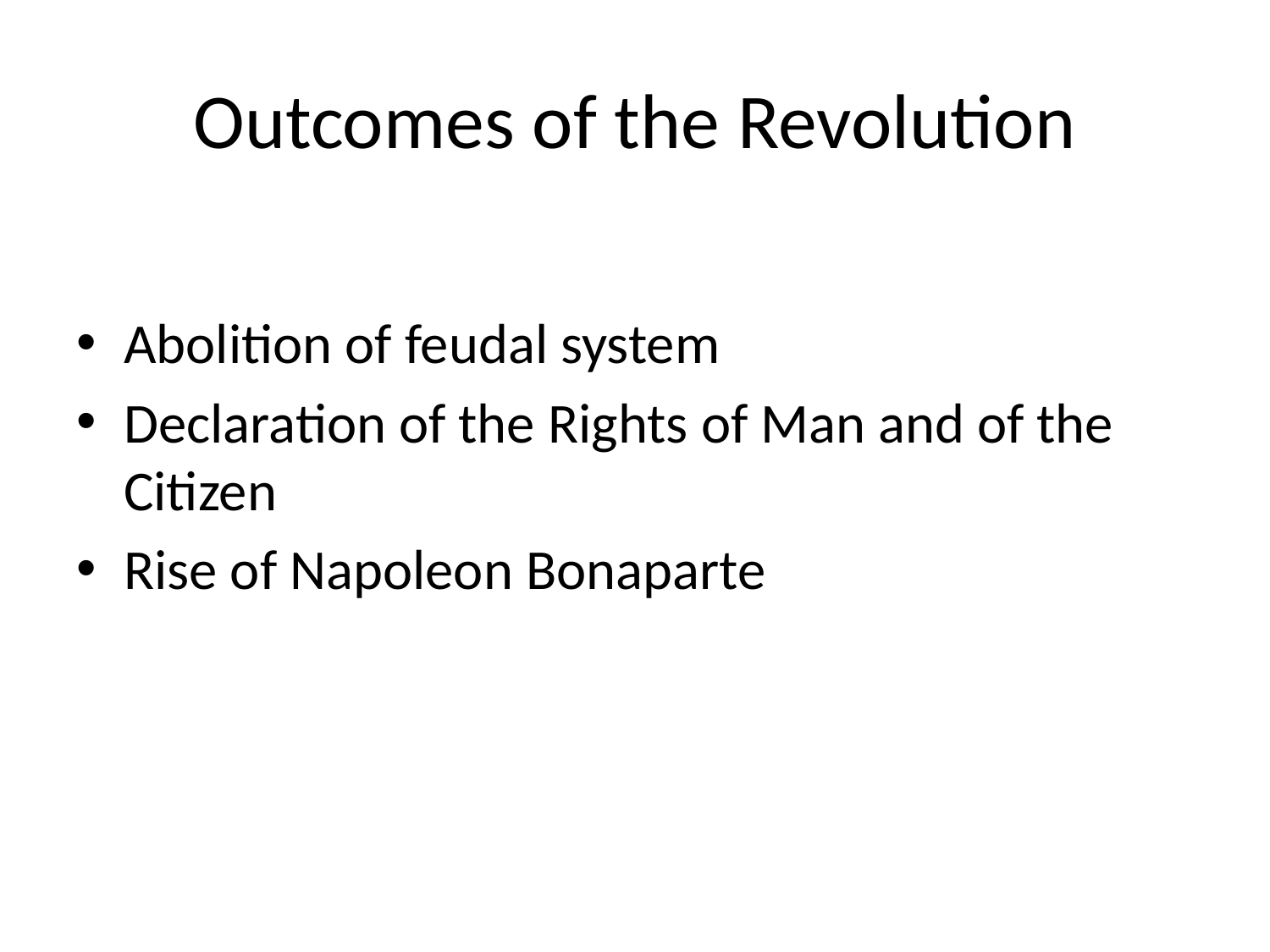

# Outcomes of the Revolution

Abolition of feudal system
Declaration of the Rights of Man and of the Citizen
Rise of Napoleon Bonaparte